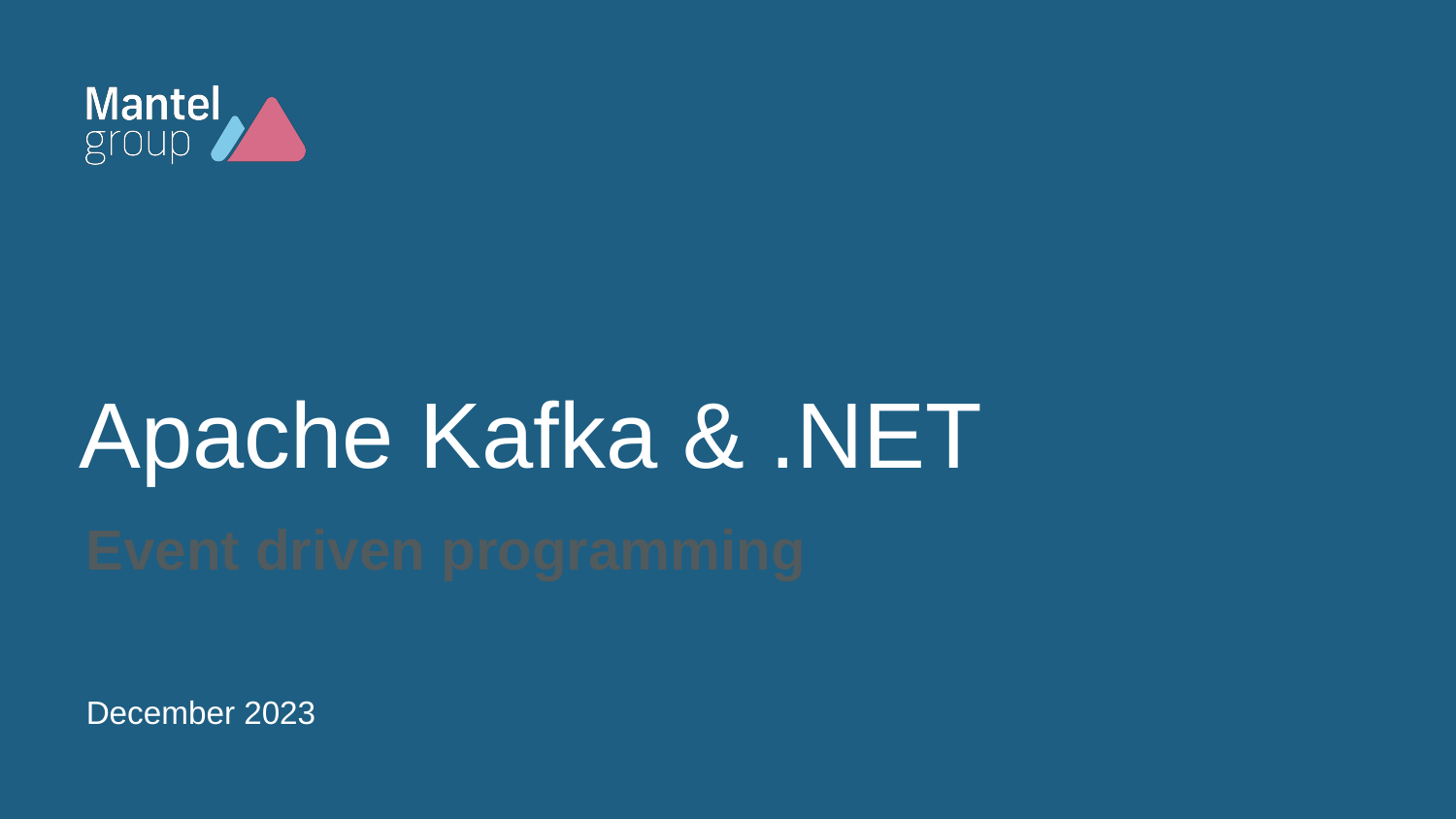

# Apache Kafka & .NET
Event driven programming
December 2023